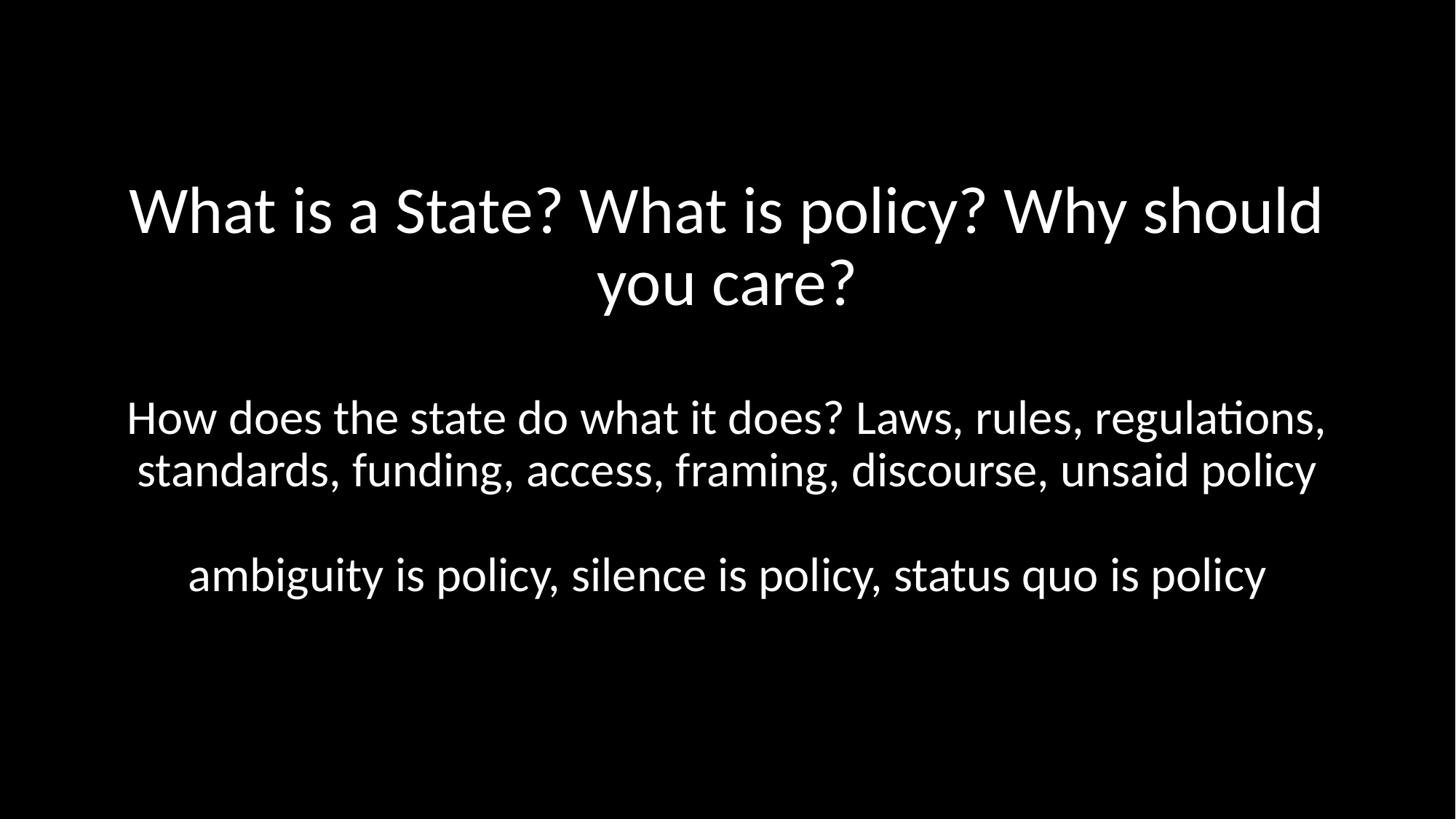

# What is a State? What is policy? Why should you care? How does the state do what it does? Laws, rules, regulations, standards, funding, access, framing, discourse, unsaid policy ambiguity is policy, silence is policy, status quo is policy